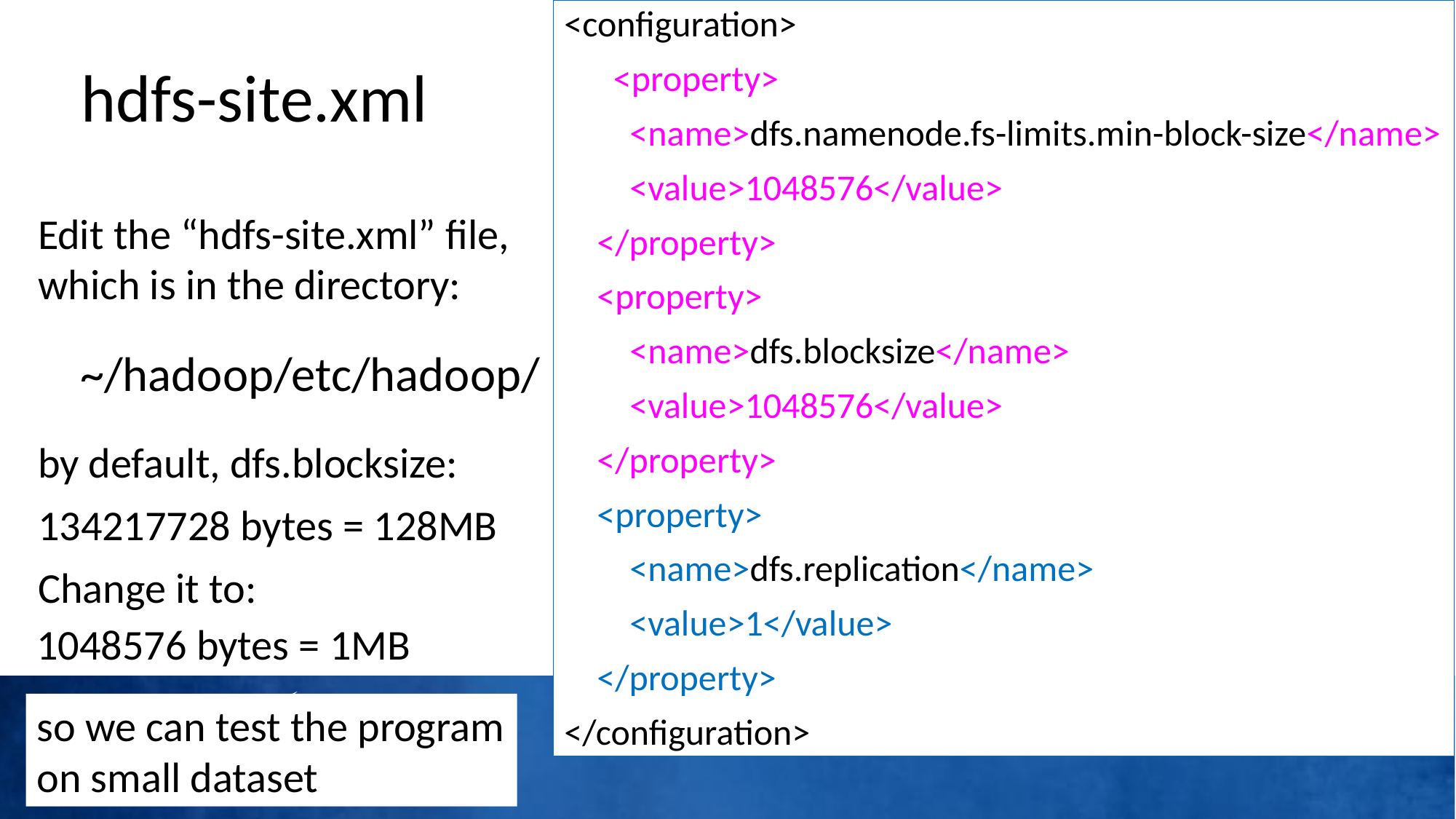

<configuration>
      <property>
        <name>dfs.namenode.fs-limits.min-block-size</name>
        <value>1048576</value>
    </property>
    <property>
        <name>dfs.blocksize</name>
        <value>1048576</value>
    </property>
    <property>
        <name>dfs.replication</name>
        <value>1</value>
    </property>
</configuration>
# hdfs-site.xml
Edit the “hdfs-site.xml” file, which is in the directory:
~/hadoop/etc/hadoop/
by default, dfs.blocksize:
134217728 bytes = 128MB
Change it to:
1048576 bytes = 1MB
so we can test the program on small dataset